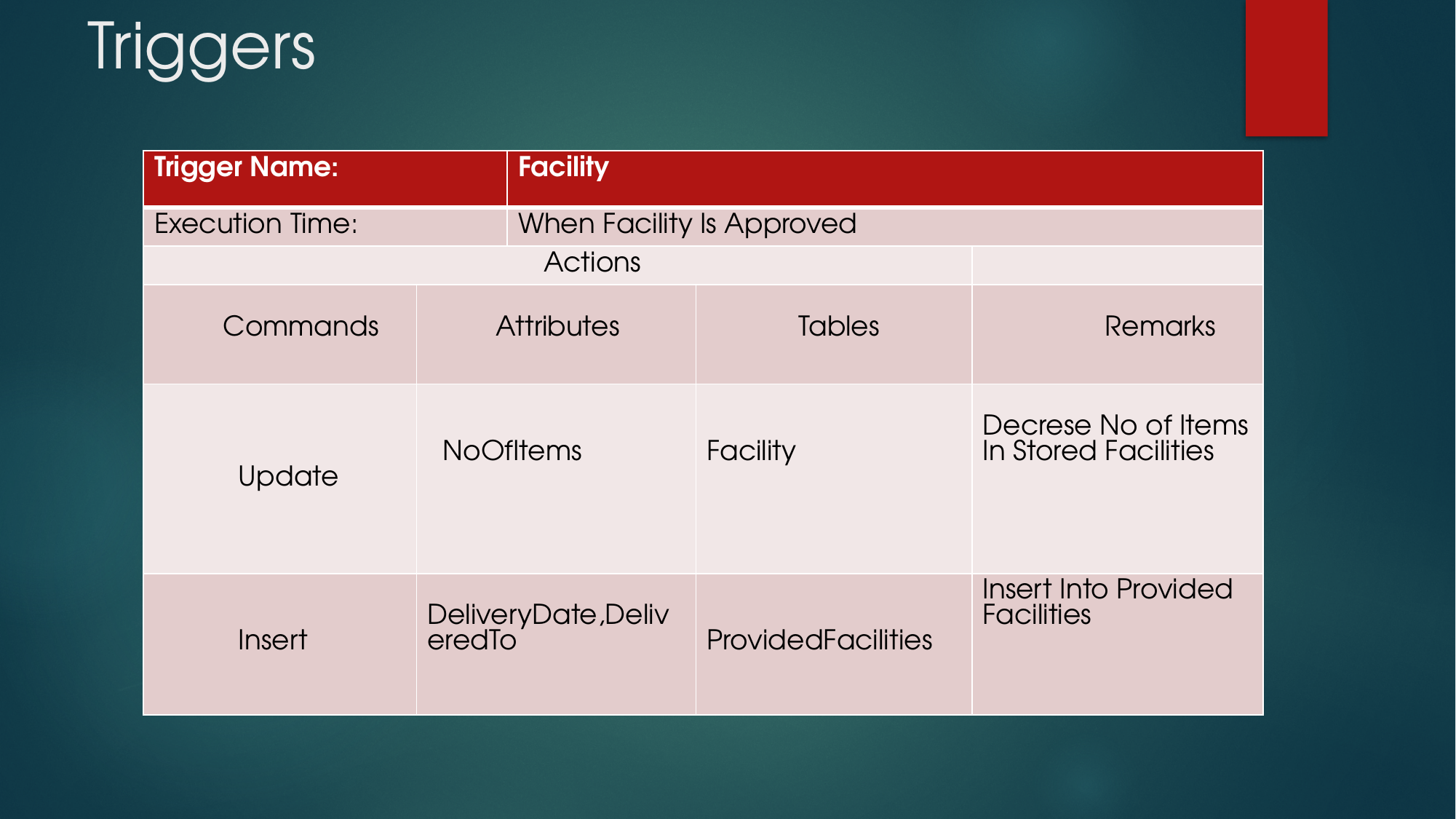

Triggers
| Trigger Name: |  | Facility |  |  |
| --- | --- | --- | --- | --- |
| Execution Time: |  | When Facility Is Approved |  |  |
| Actions |  |  |  |  |
| Commands | Attributes |  | Tables | Remarks |
| Update | NoOfItems |  | Facility | Decrese No of Items In Stored Facilities |
| Insert | DeliveryDate,DeliveredTo |  | ProvidedFacilities | Insert Into Provided Facilities |